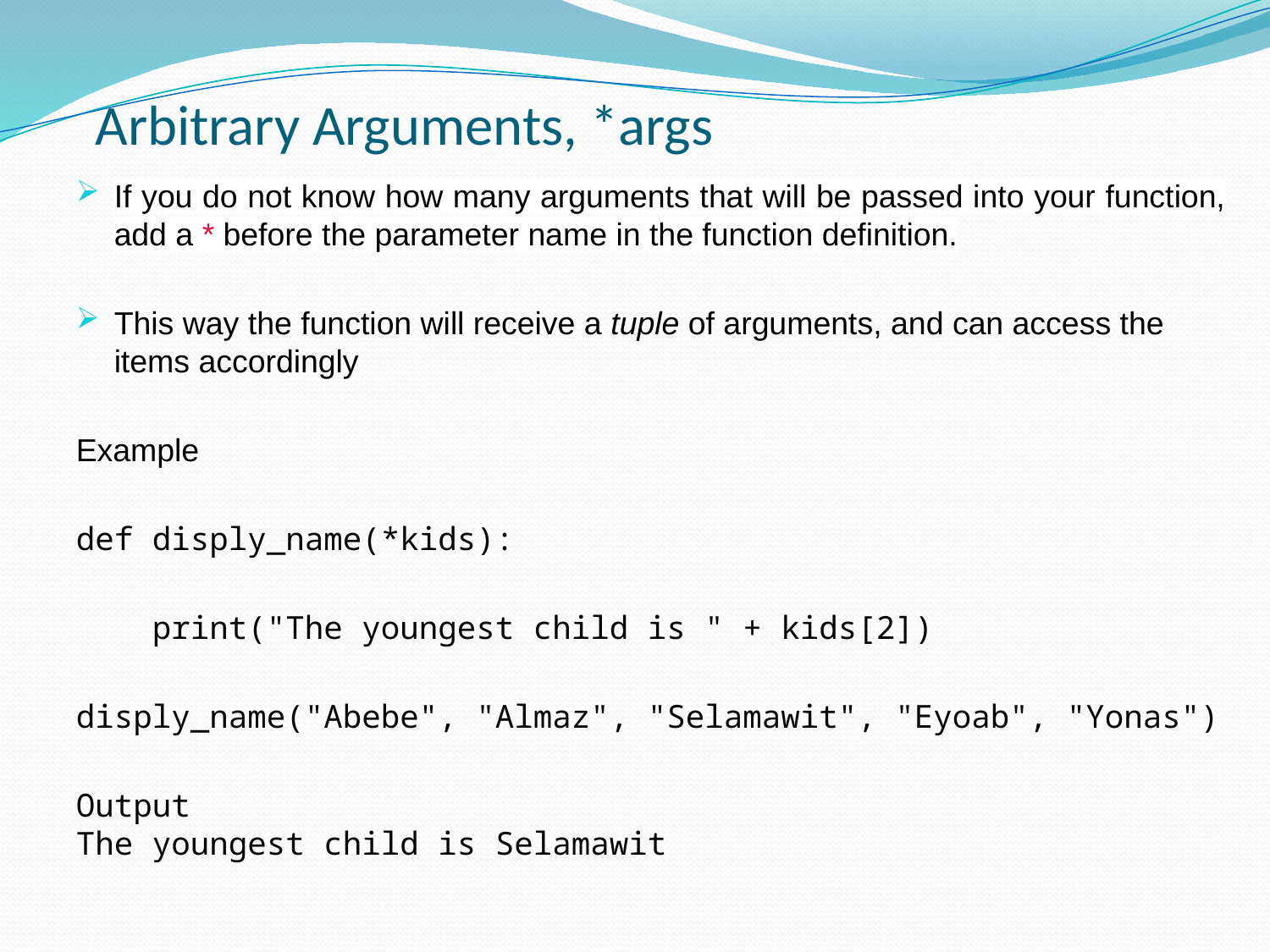

# Arbitrary Arguments, *args
If you do not know how many arguments that will be passed into your function, add a * before the parameter name in the function definition.
This way the function will receive a tuple of arguments, and can access the items accordingly
Example
def disply_name(*kids):
    print("The youngest child is " + kids[2])
disply_name("Abebe", "Almaz", "Selamawit", "Eyoab", "Yonas")
Output
The youngest child is Selamawit